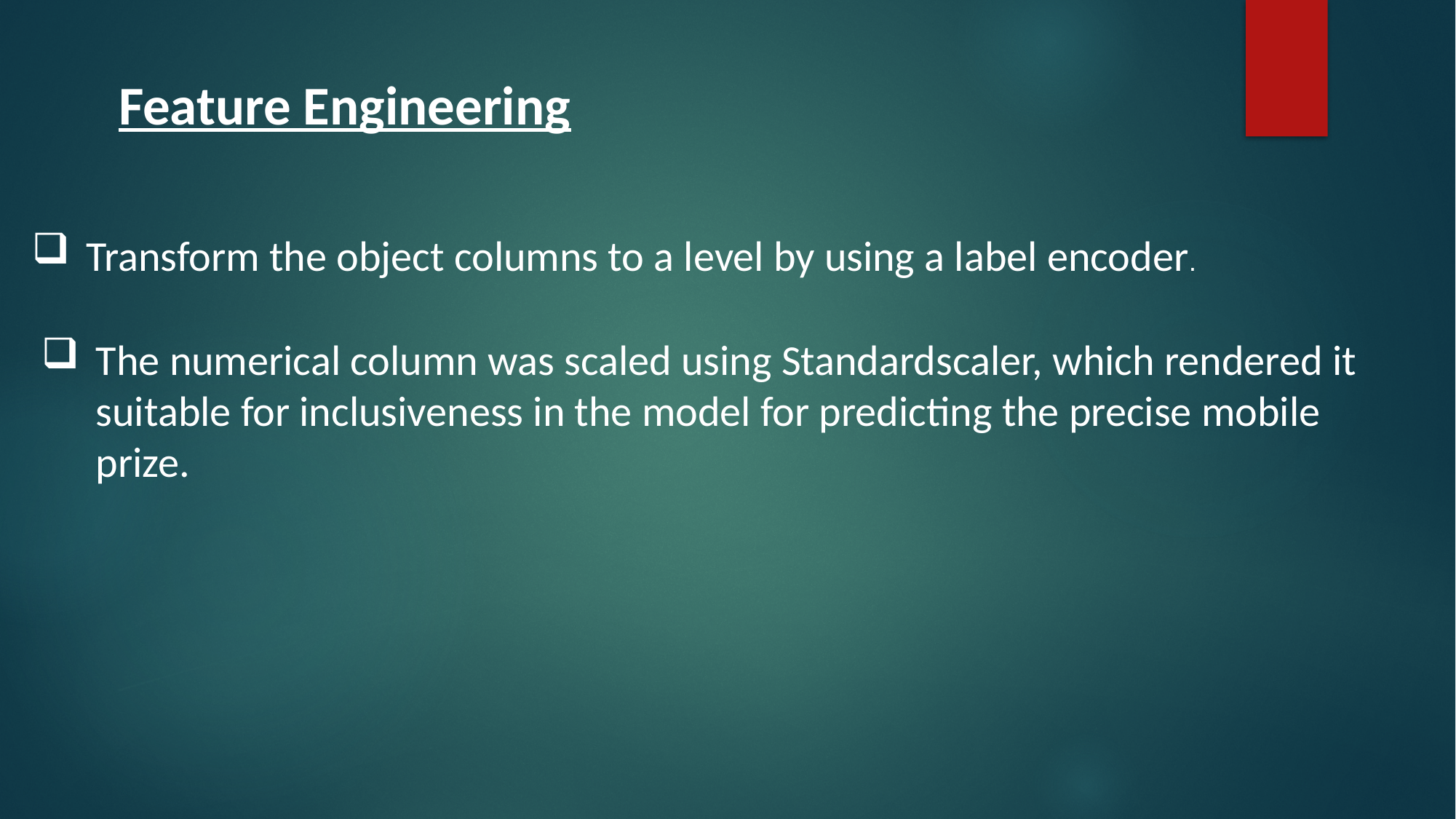

Feature Engineering
Transform the object columns to a level by using a label encoder.

The numerical column was scaled using Standardscaler, which rendered it suitable for inclusiveness in the model for predicting the precise mobile prize.